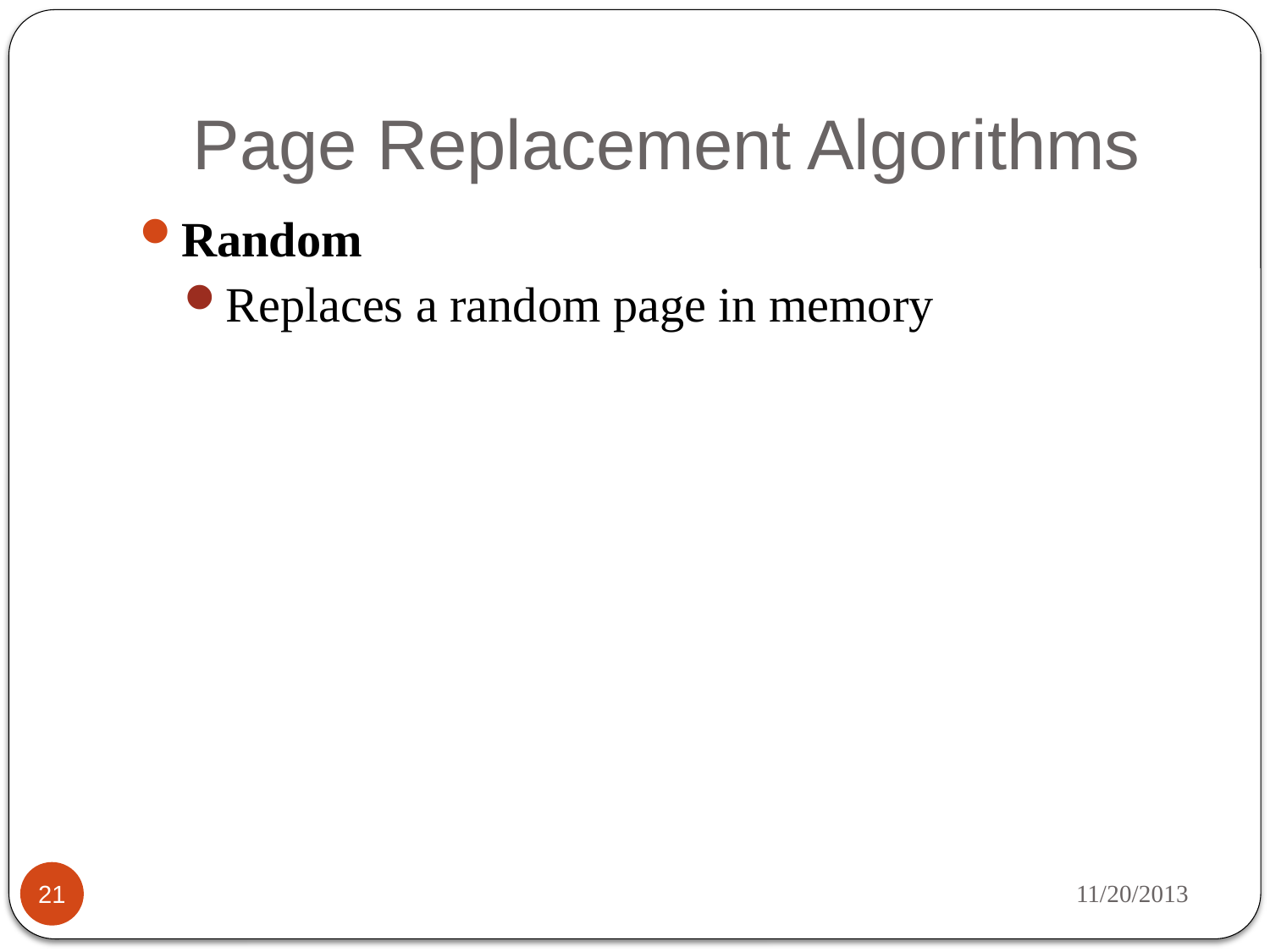

# Page Replacement Algorithms
Random
Replaces a random page in memory
11/20/2013
21